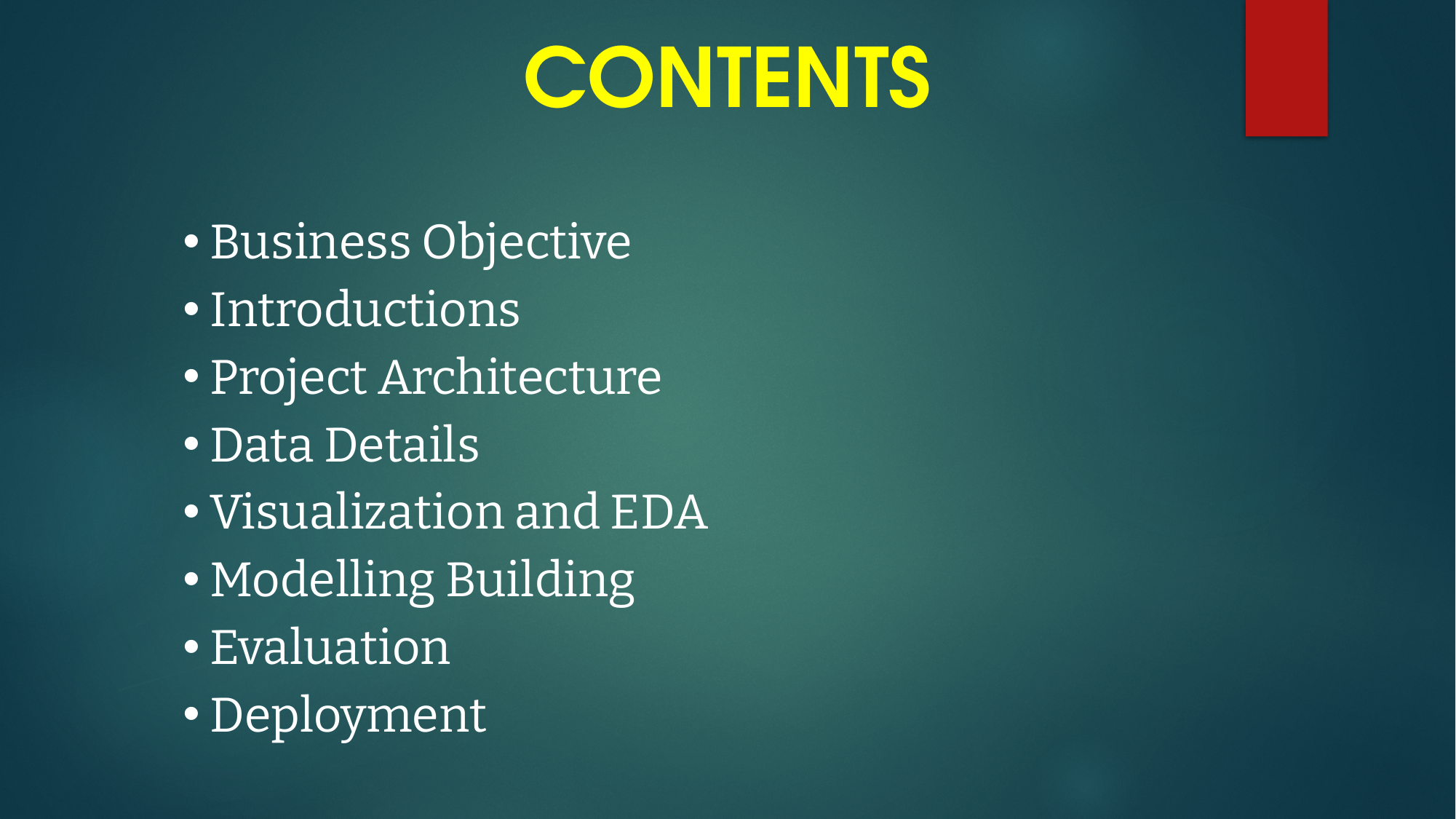

# CONTENTS
Business Objective
Introductions
Project Architecture
Data Details
Visualization and EDA
Modelling Building
Evaluation
Deployment